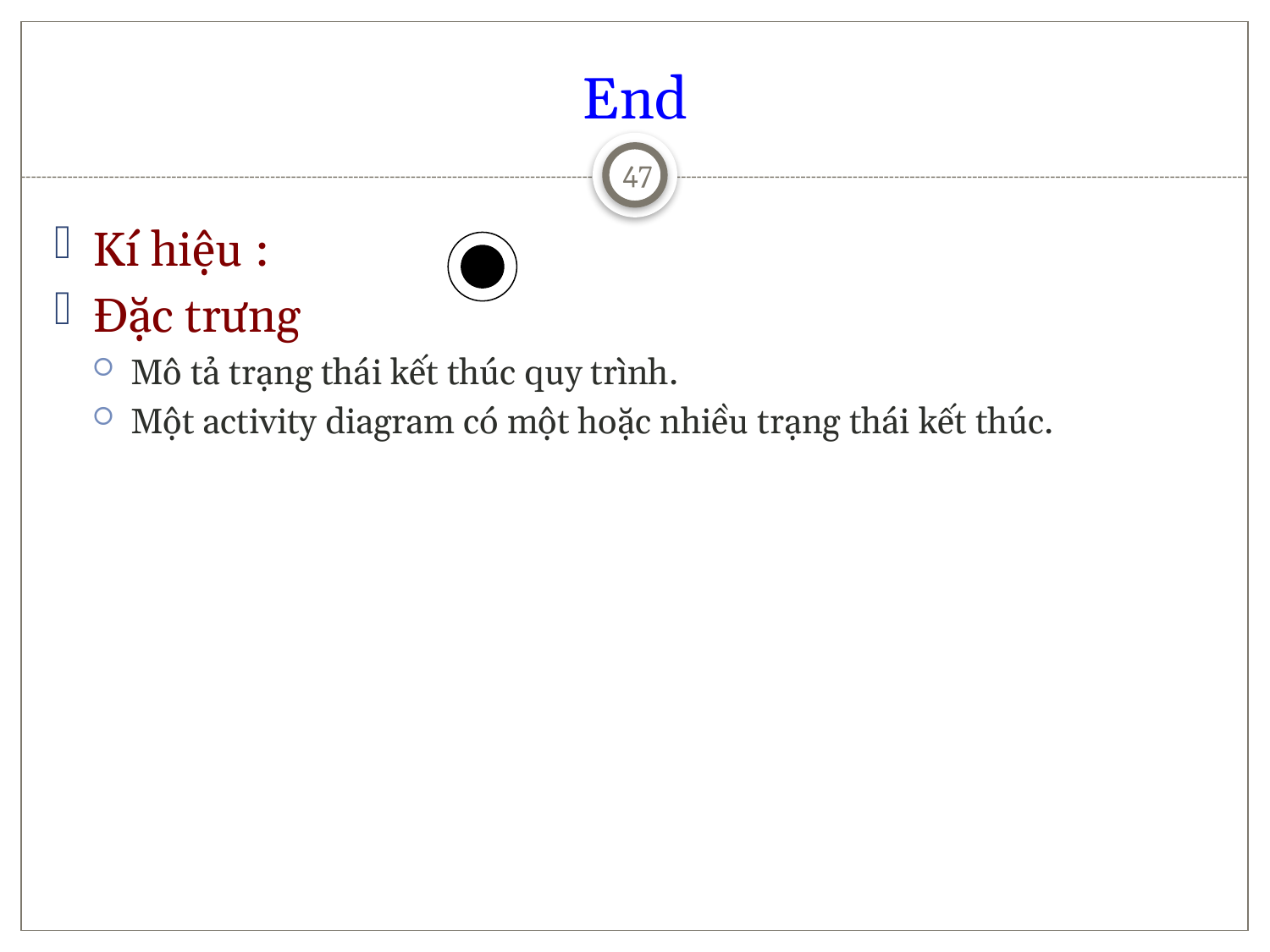

# End
47
Kí hiệu :
Đặc trưng
Mô tả trạng thái kết thúc quy trình.
Một activity diagram có một hoặc nhiều trạng thái kết thúc.